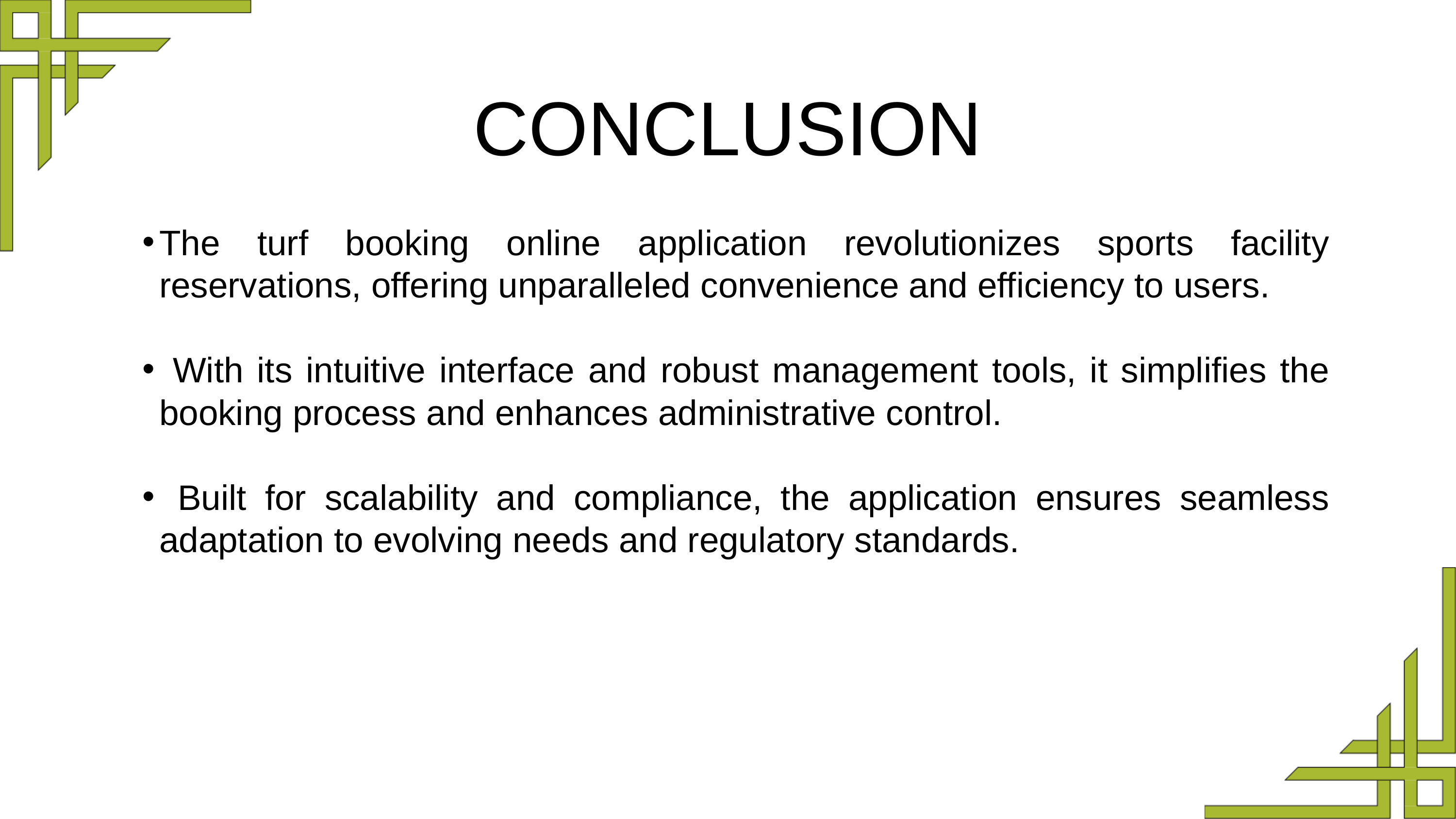

CONCLUSION
The turf booking online application revolutionizes sports facility reservations, offering unparalleled convenience and efficiency to users.

 With its intuitive interface and robust management tools, it simplifies the booking process and enhances administrative control.

 Built for scalability and compliance, the application ensures seamless adaptation to evolving needs and regulatory standards.